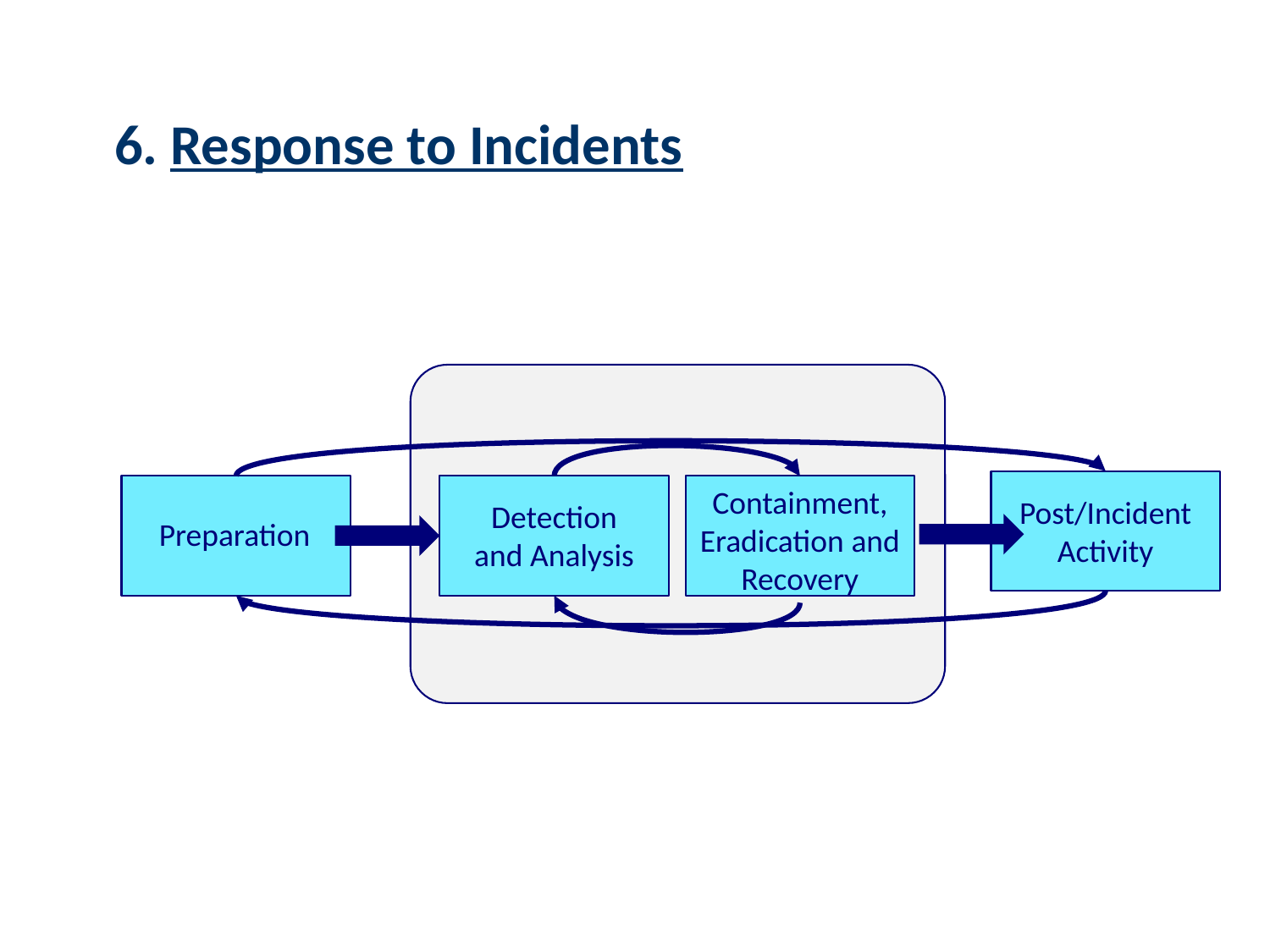

6. Response to Incidents

Post/Incident
Activity

Preparation

Detection and Analysis

Containment, Eradication and Recovery